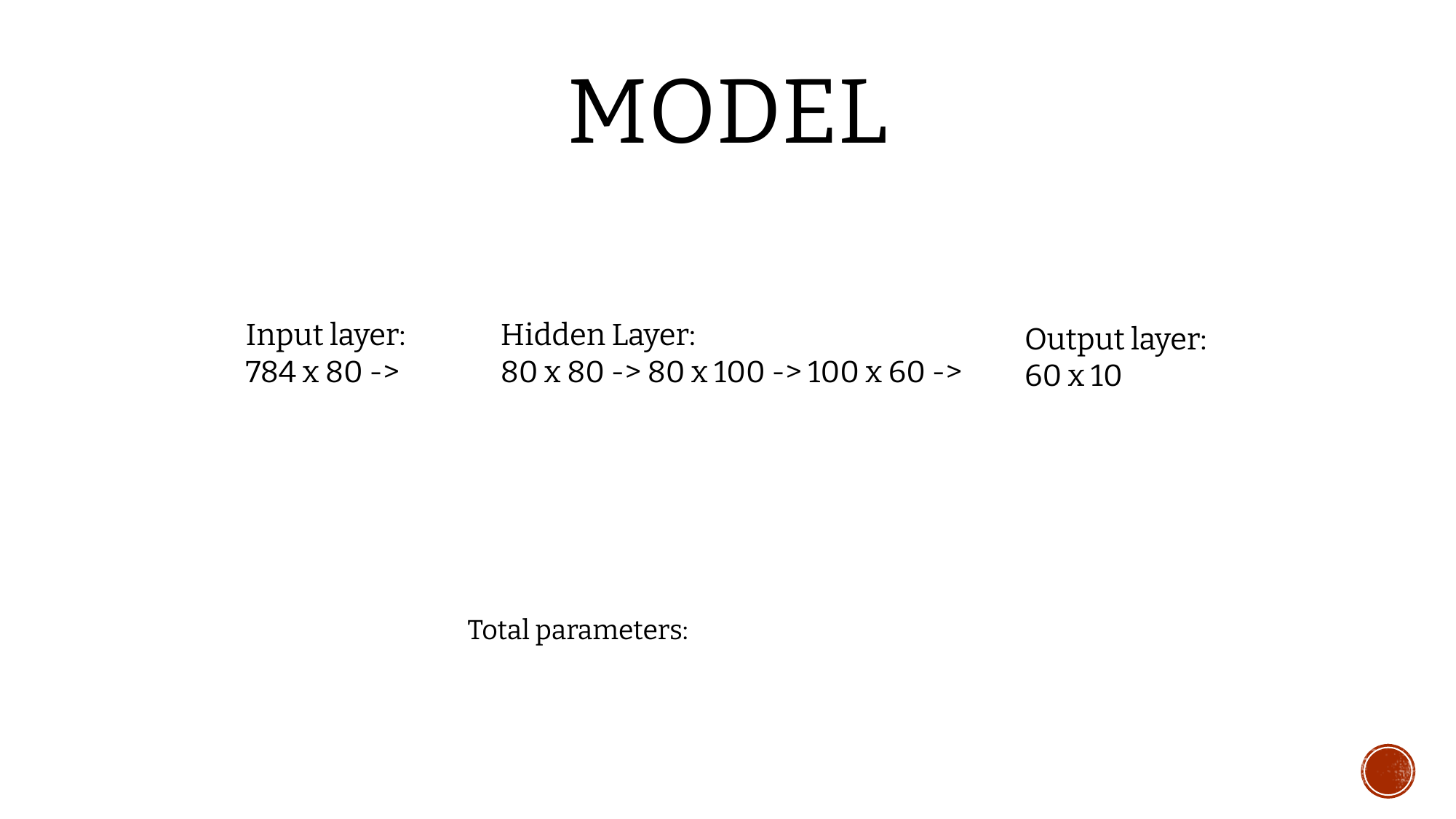

# Model
Input layer:
784 x 80 ->
Hidden Layer:
80 x 80 -> 80 x 100 -> 100 x 60 ->

Output layer:
60 x 10
Total parameters: